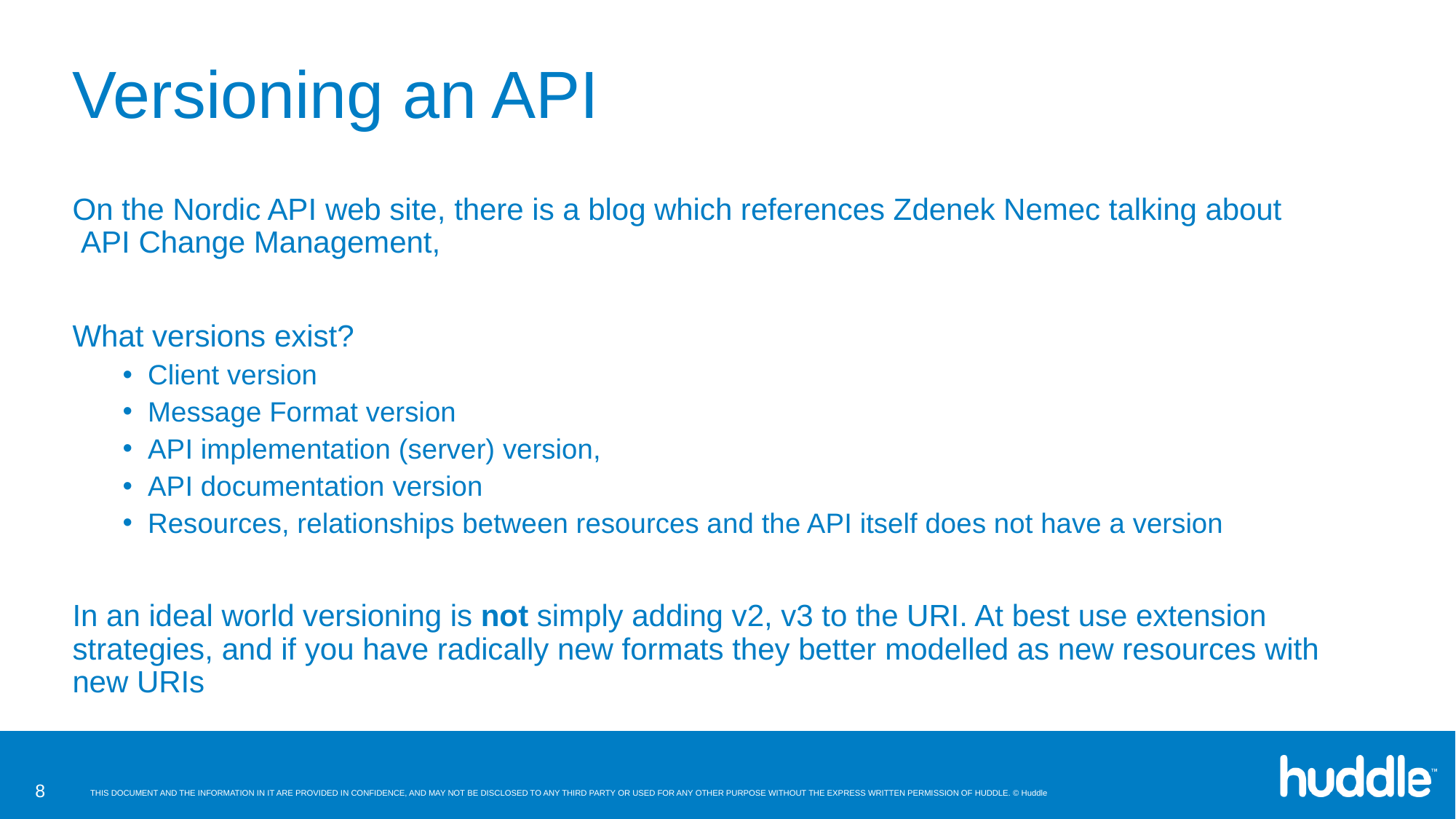

# Versioning an API
On the Nordic API web site, there is a blog which references Zdenek Nemec talking about  API Change Management,

What versions exist?
Client version
Message Format version
API implementation (server) version,
API documentation version
Resources, relationships between resources and the API itself does not have a version

In an ideal world versioning is not simply adding v2, v3 to the URI. At best use extension strategies, and if you have radically new formats they better modelled as new resources with new URIs